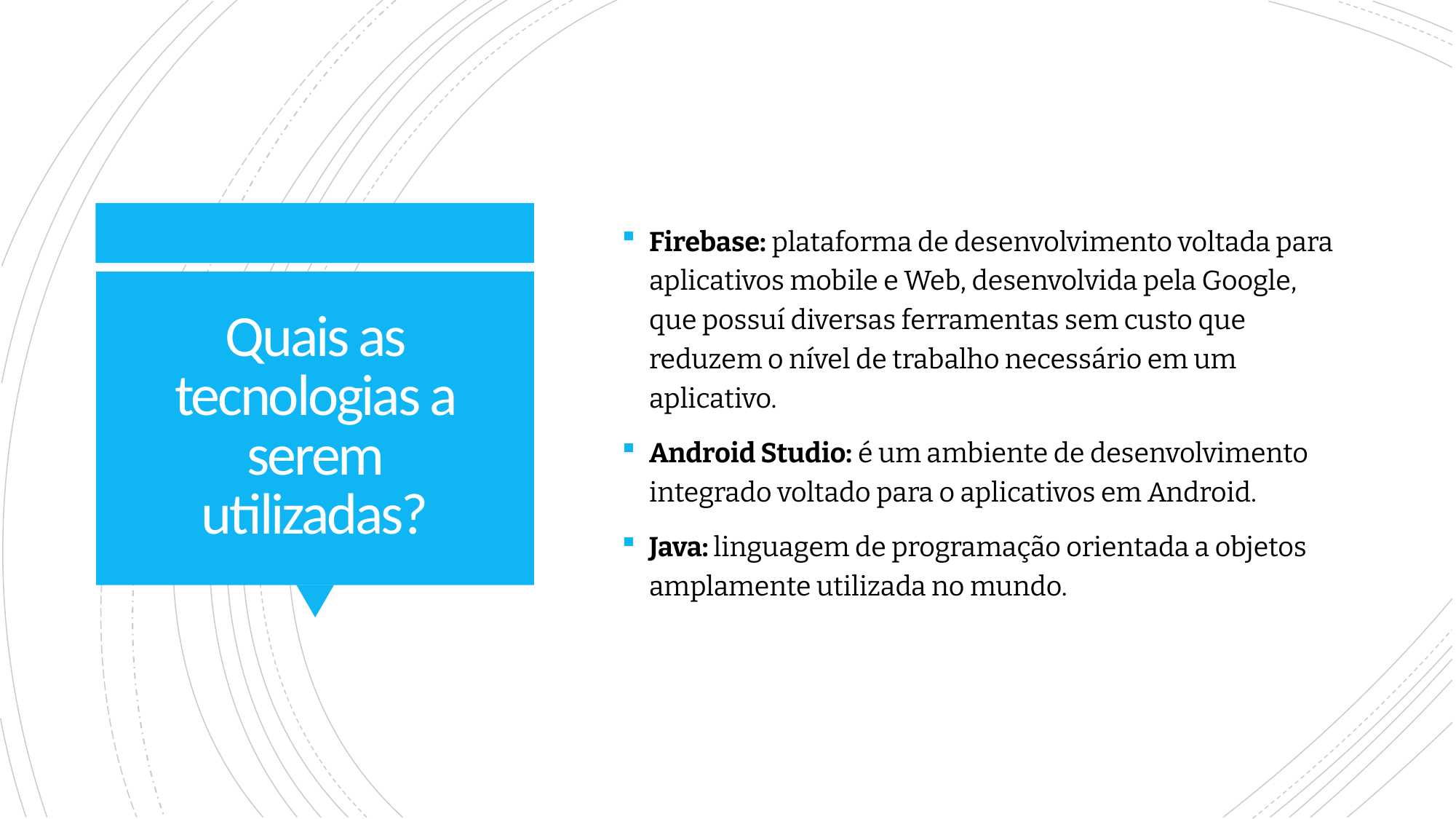

Firebase: plataforma de desenvolvimento voltada para aplicativos mobile e Web, desenvolvida pela Google, que possuí diversas ferramentas sem custo que reduzem o nível de trabalho necessário em um aplicativo.
Android Studio: é um ambiente de desenvolvimento integrado voltado para o aplicativos em Android.
Java: linguagem de programação orientada a objetos amplamente utilizada no mundo.
# Quais as tecnologias a serem utilizadas?